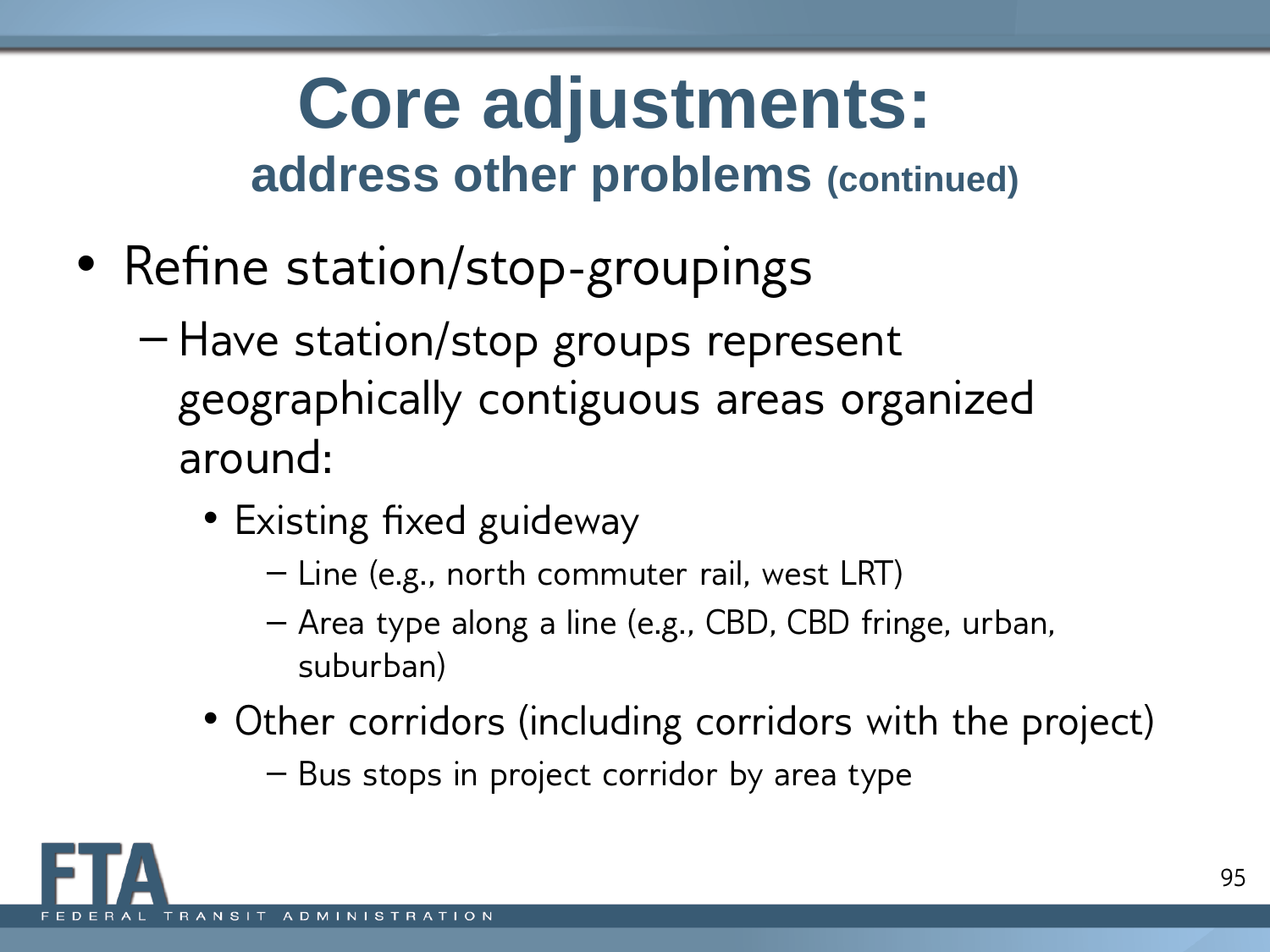

# Core adjustments: address other problems (continued)
Refine station/stop-groupings
Have station/stop groups represent geographically contiguous areas organized around:
Existing fixed guideway
Line (e.g., north commuter rail, west LRT)
Area type along a line (e.g., CBD, CBD fringe, urban, suburban)
Other corridors (including corridors with the project)
Bus stops in project corridor by area type